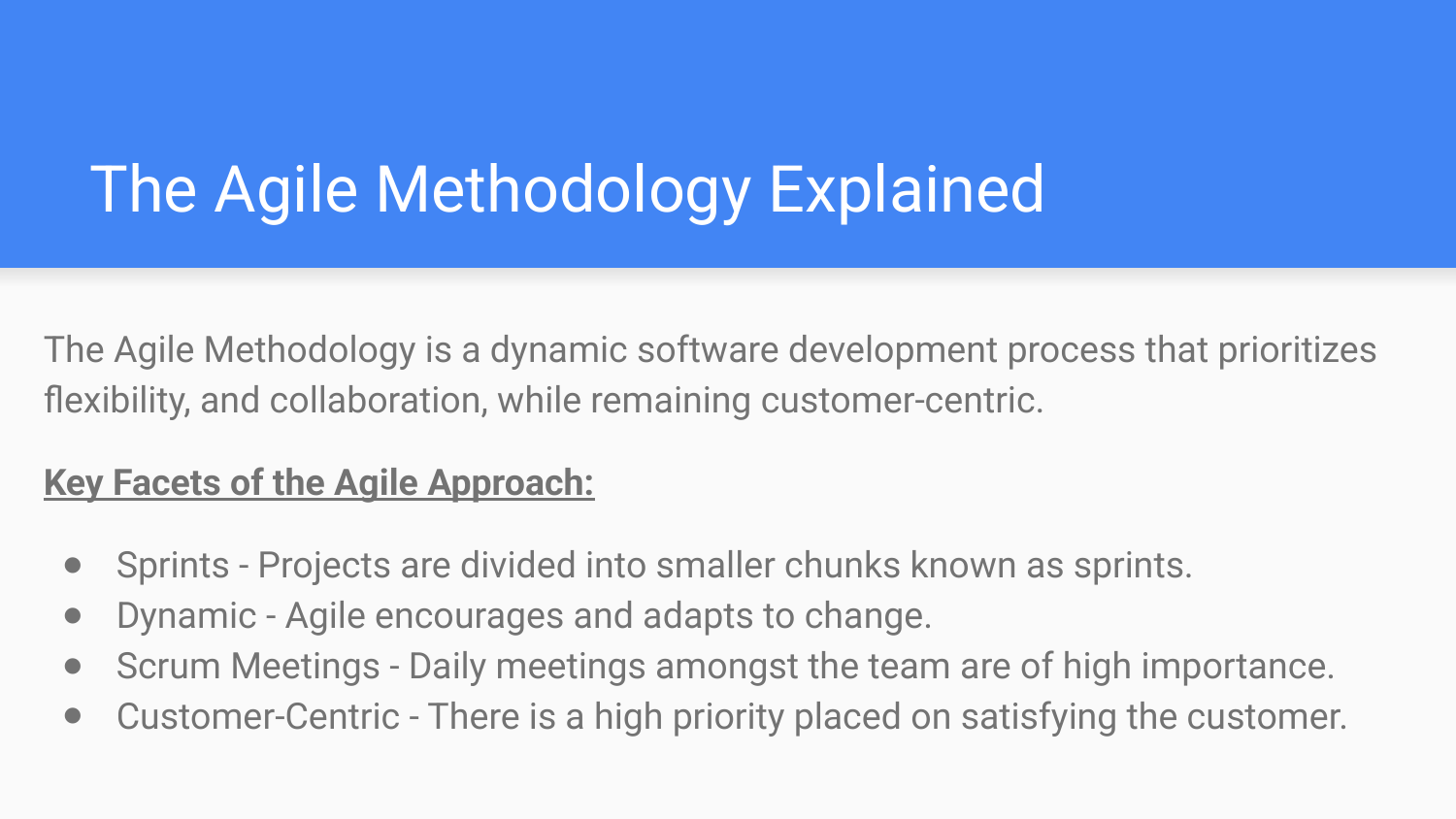

# The Agile Methodology Explained
The Agile Methodology is a dynamic software development process that prioritizes flexibility, and collaboration, while remaining customer-centric.
Key Facets of the Agile Approach:
Sprints - Projects are divided into smaller chunks known as sprints.
Dynamic - Agile encourages and adapts to change.
Scrum Meetings - Daily meetings amongst the team are of high importance.
Customer-Centric - There is a high priority placed on satisfying the customer.